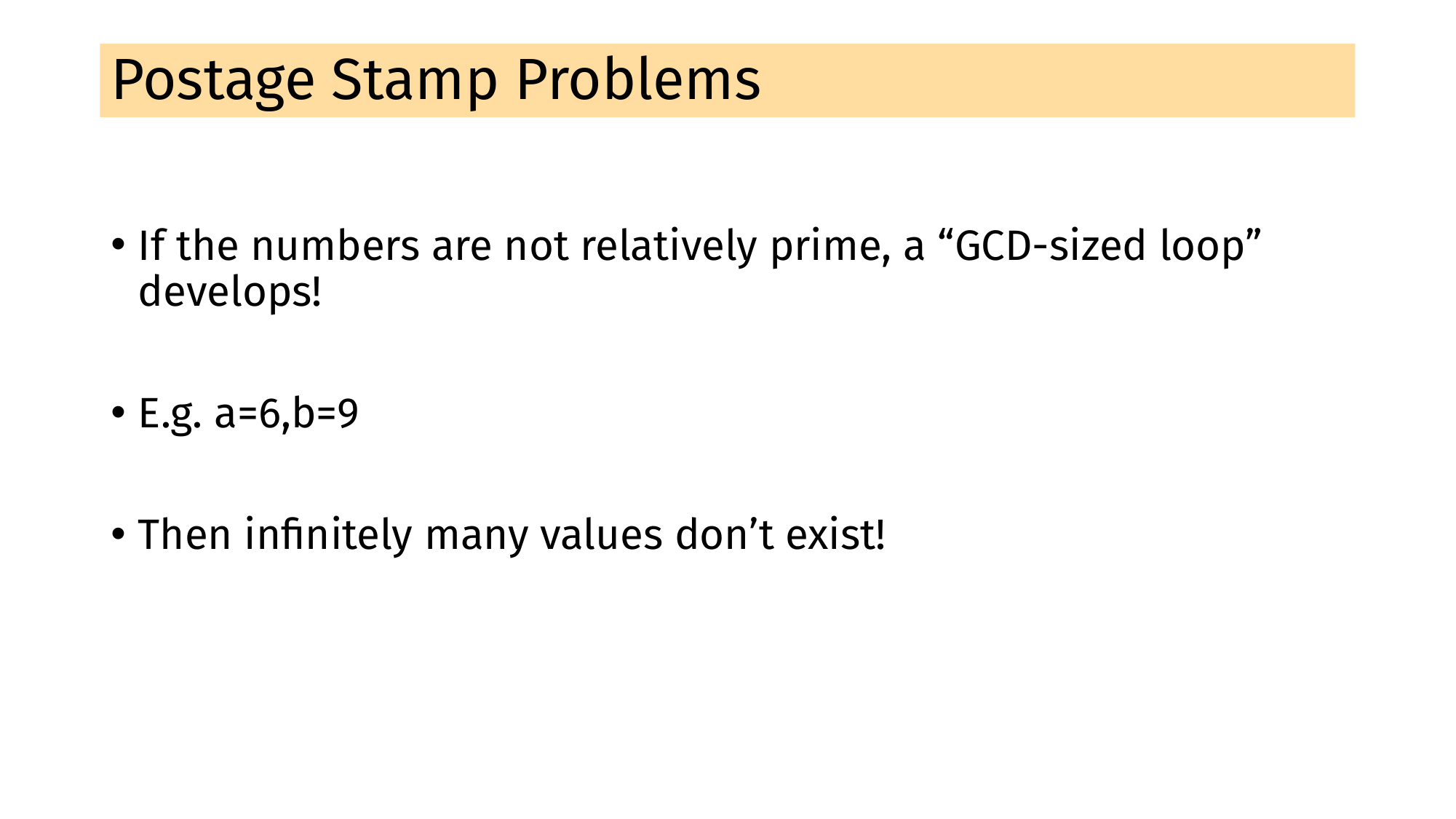

# Postage Stamp Problems
If the numbers are not relatively prime, a “GCD-sized loop” develops!

E.g. a=6,b=9

Then infinitely many values don’t exist!